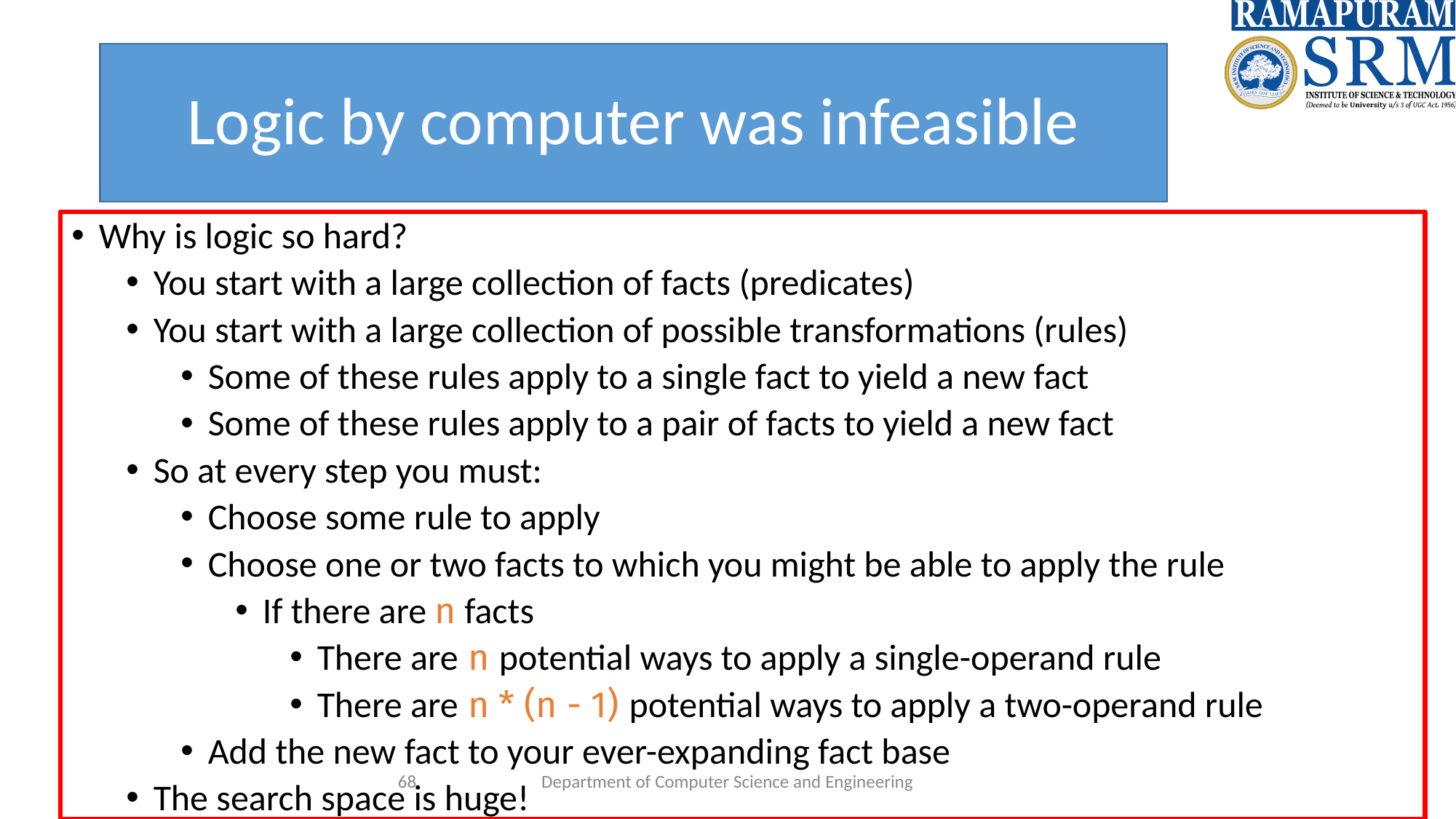

# Logic by computer was infeasible
Why is logic so hard?
You start with a large collection of facts (predicates)
You start with a large collection of possible transformations (rules)
Some of these rules apply to a single fact to yield a new fact
Some of these rules apply to a pair of facts to yield a new fact
So at every step you must:
Choose some rule to apply
Choose one or two facts to which you might be able to apply the rule
If there are n facts
There are n potential ways to apply a single-operand rule
There are n * (n - 1) potential ways to apply a two-operand rule
Add the new fact to your ever-expanding fact base
The search space is huge!
68
Department of Computer Science and Engineering